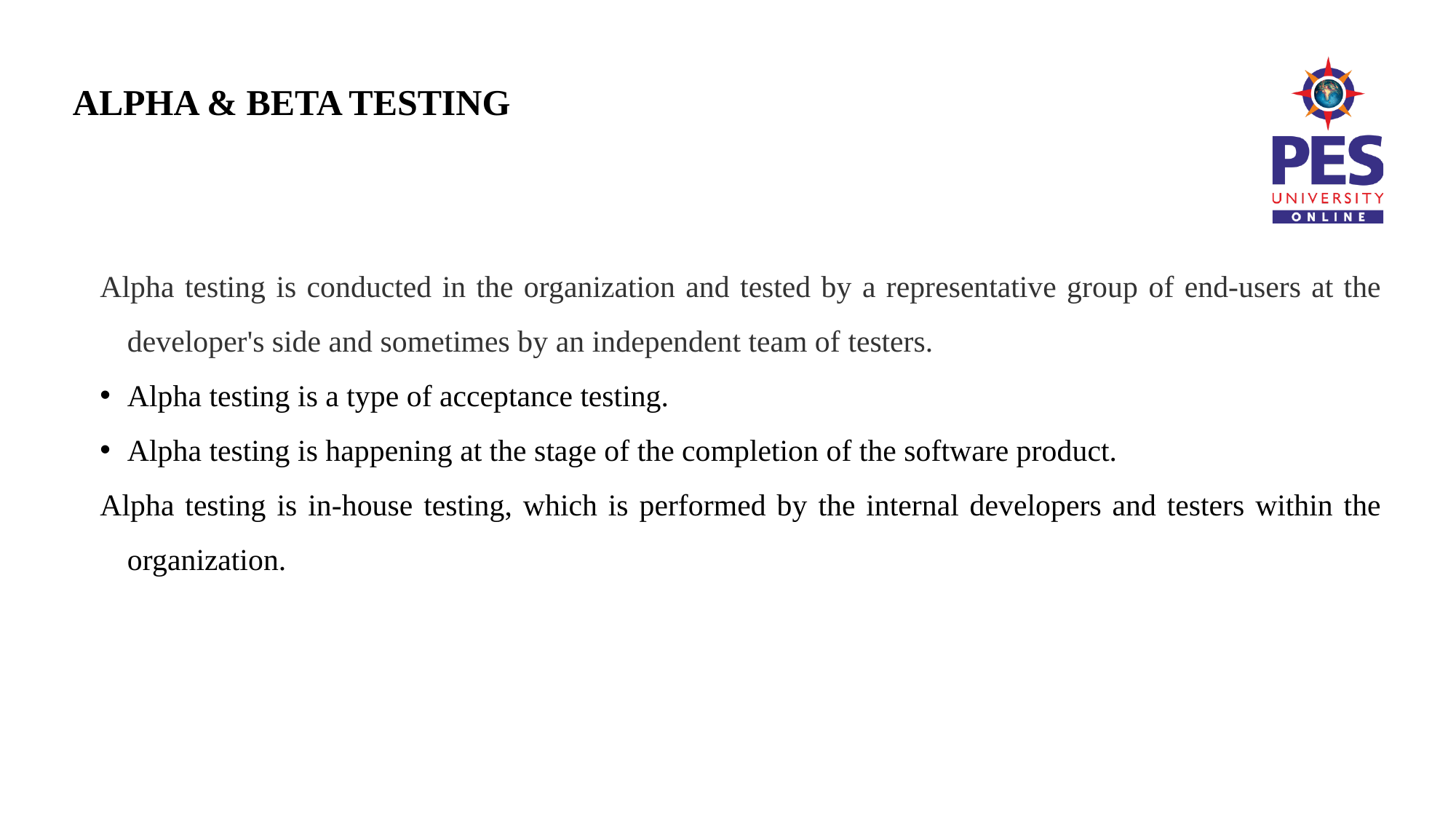

# ALPHA & BETA TESTING
Alpha testing is conducted in the organization and tested by a representative group of end-users at the developer's side and sometimes by an independent team of testers.
Alpha testing is a type of acceptance testing.
Alpha testing is happening at the stage of the completion of the software product.
Alpha testing is in-house testing, which is performed by the internal developers and testers within the organization.